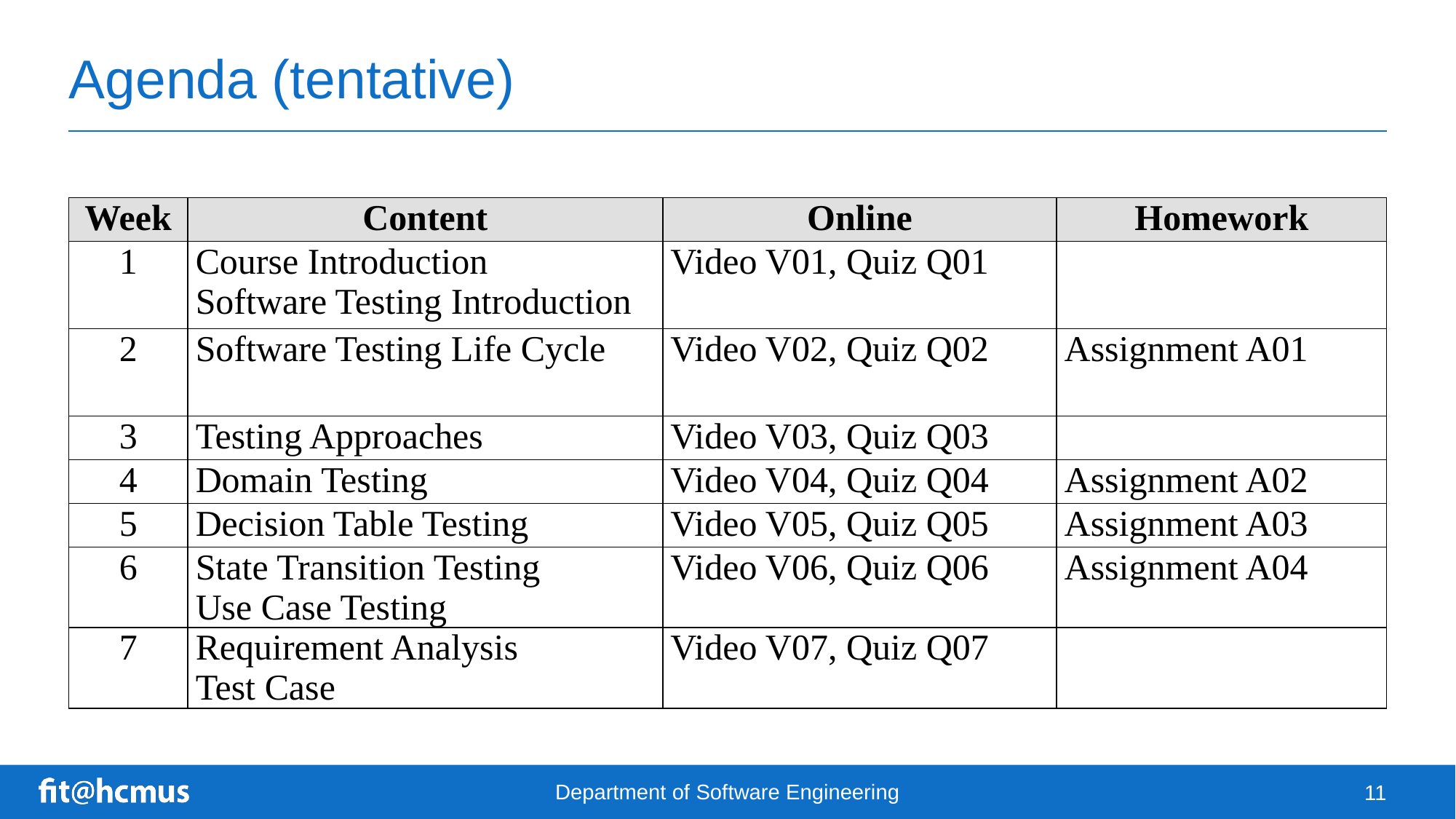

# Agenda (tentative)
| Week | Content | Online | Homework |
| --- | --- | --- | --- |
| 1 | Course Introduction Software Testing Introduction | Video V01, Quiz Q01 |  |
| 2 | Software Testing Life Cycle | Video V02, Quiz Q02 | Assignment A01 |
| 3 | Testing Approaches | Video V03, Quiz Q03 |  |
| 4 | Domain Testing | Video V04, Quiz Q04 | Assignment A02 |
| 5 | Decision Table Testing | Video V05, Quiz Q05 | Assignment A03 |
| 6 | State Transition Testing Use Case Testing | Video V06, Quiz Q06 | Assignment A04 |
| 7 | Requirement Analysis Test Case | Video V07, Quiz Q07 |  |
Department of Software Engineering
11